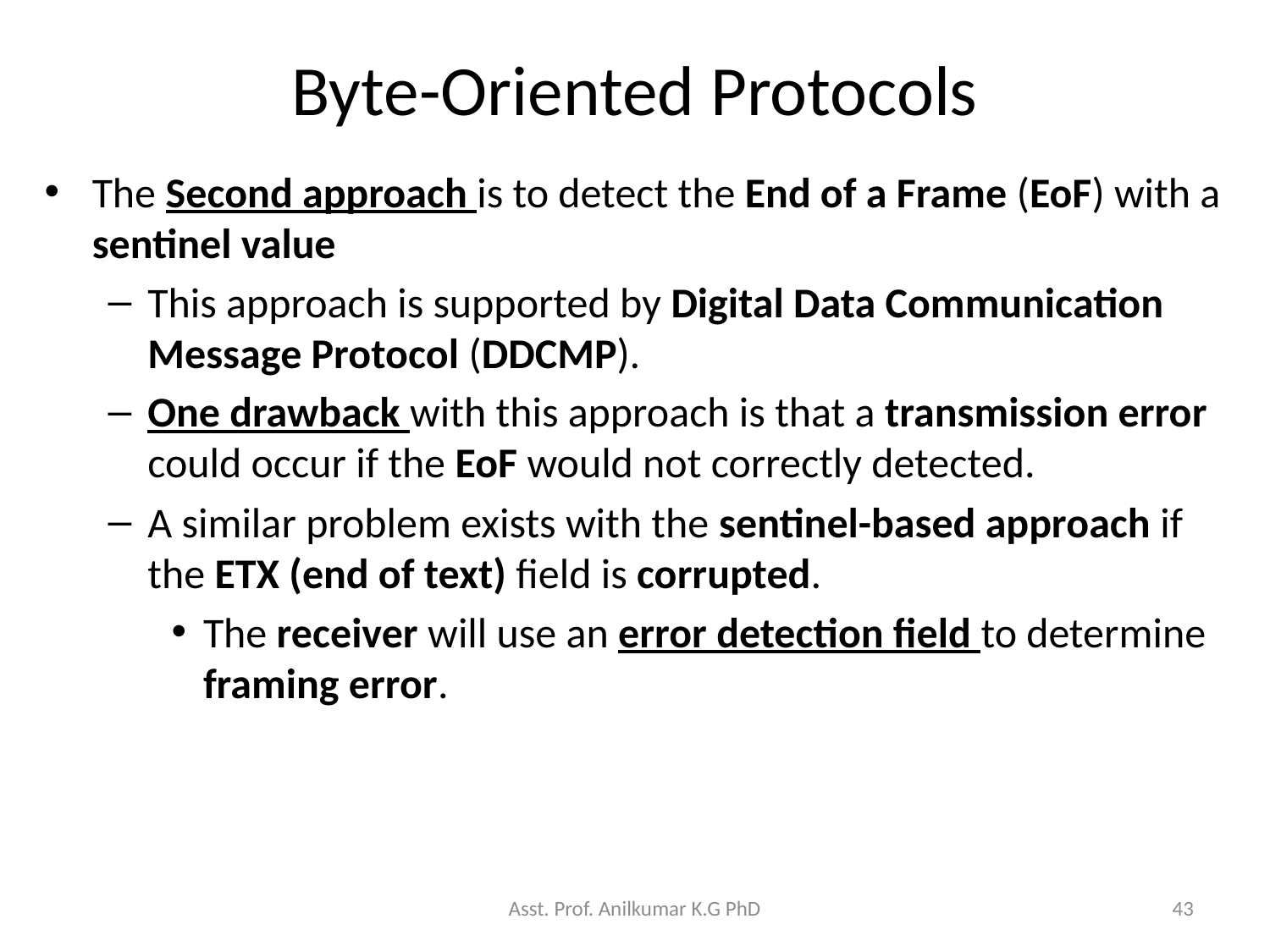

# Byte-Oriented Protocols
The Second approach is to detect the End of a Frame (EoF) with a sentinel value
This approach is supported by Digital Data Communication Message Protocol (DDCMP).
One drawback with this approach is that a transmission error could occur if the EoF would not correctly detected.
A similar problem exists with the sentinel-based approach if the ETX (end of text) field is corrupted.
The receiver will use an error detection field to determine framing error.

Asst. Prof. Anilkumar K.G PhD
43